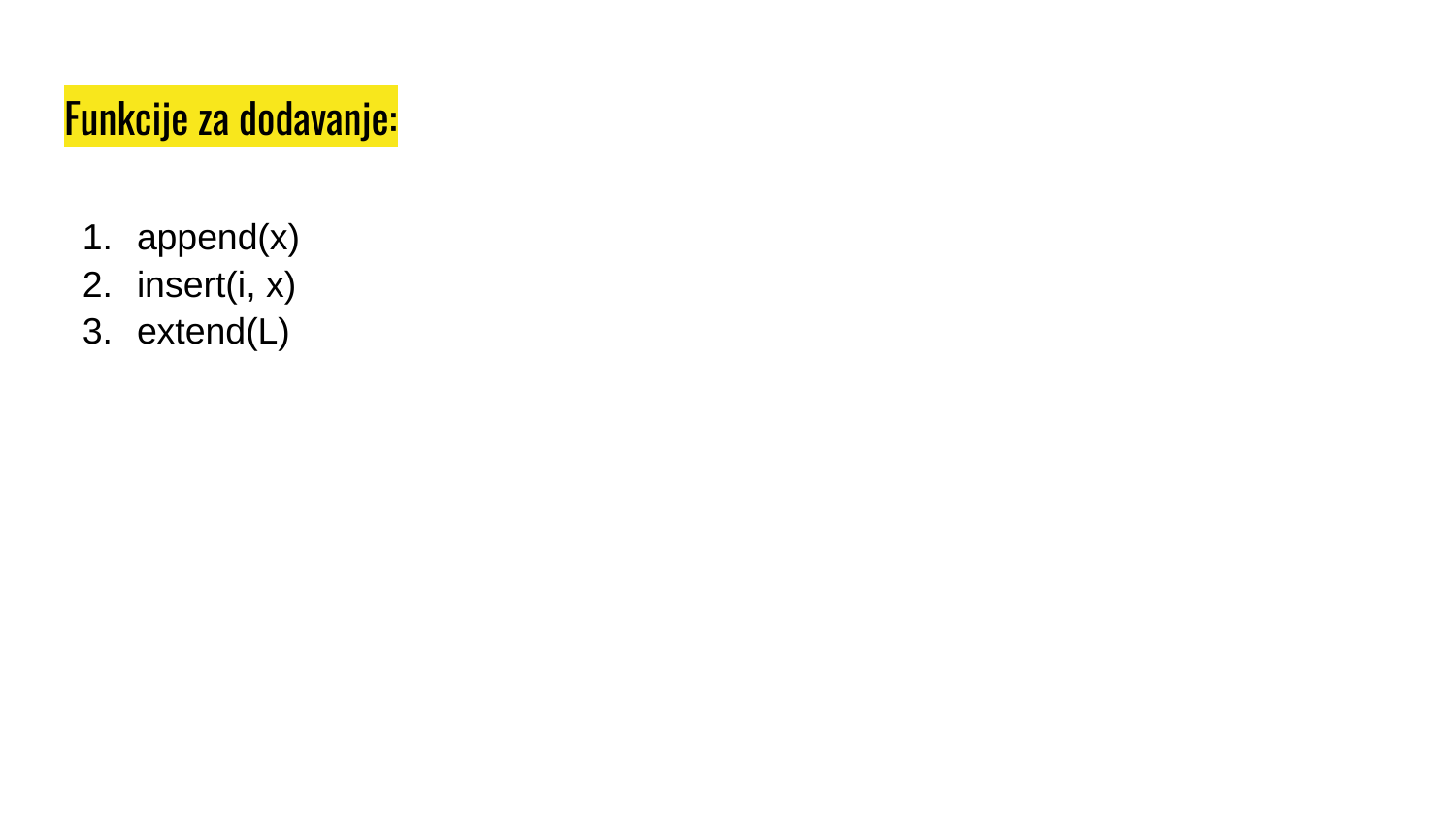

# Funkcije za dodavanje:
append(x)
insert(i, x)
extend(L)